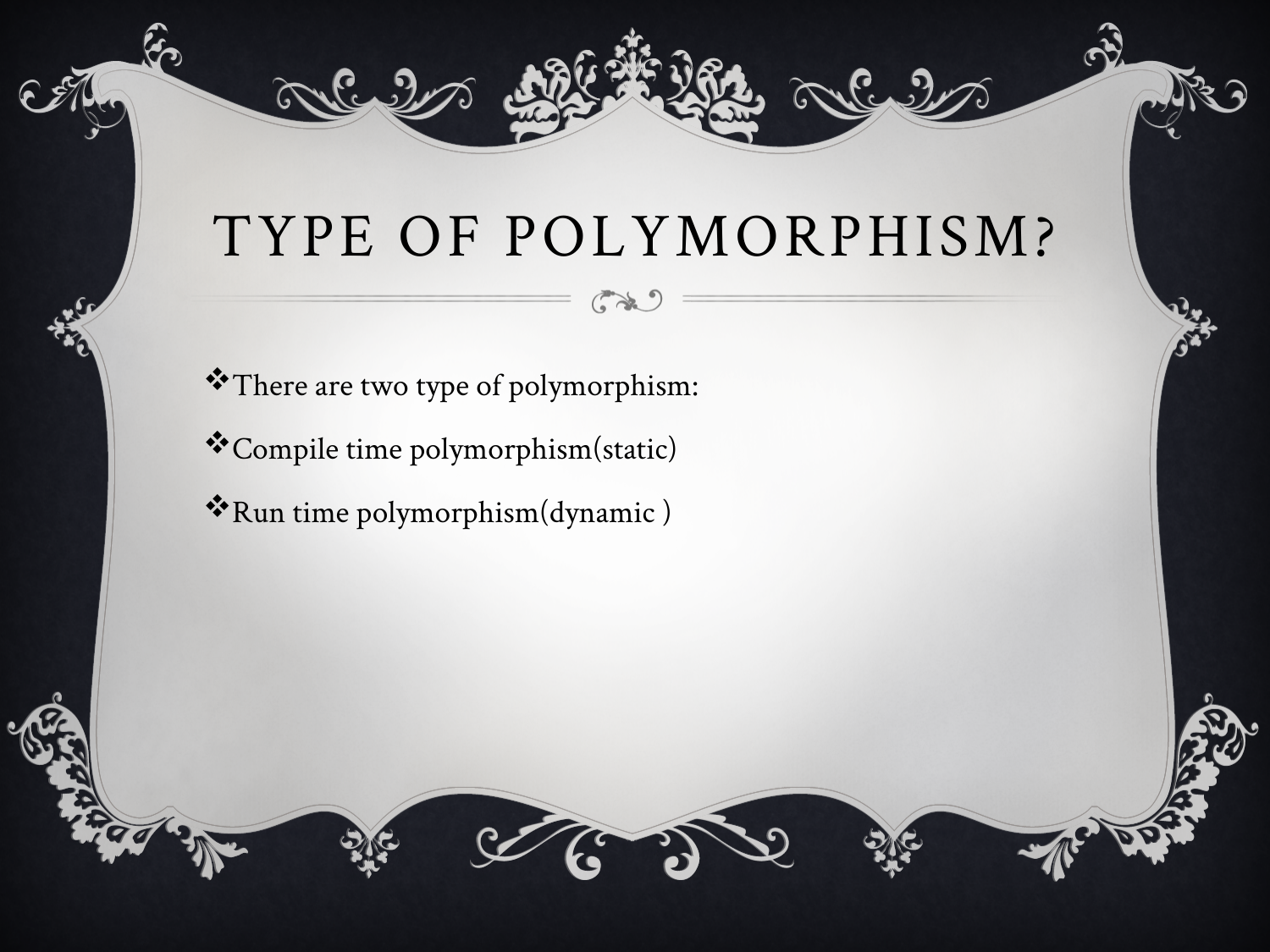

# Type of polymorphism?
There are two type of polymorphism:
Compile time polymorphism(static)
Run time polymorphism(dynamic )